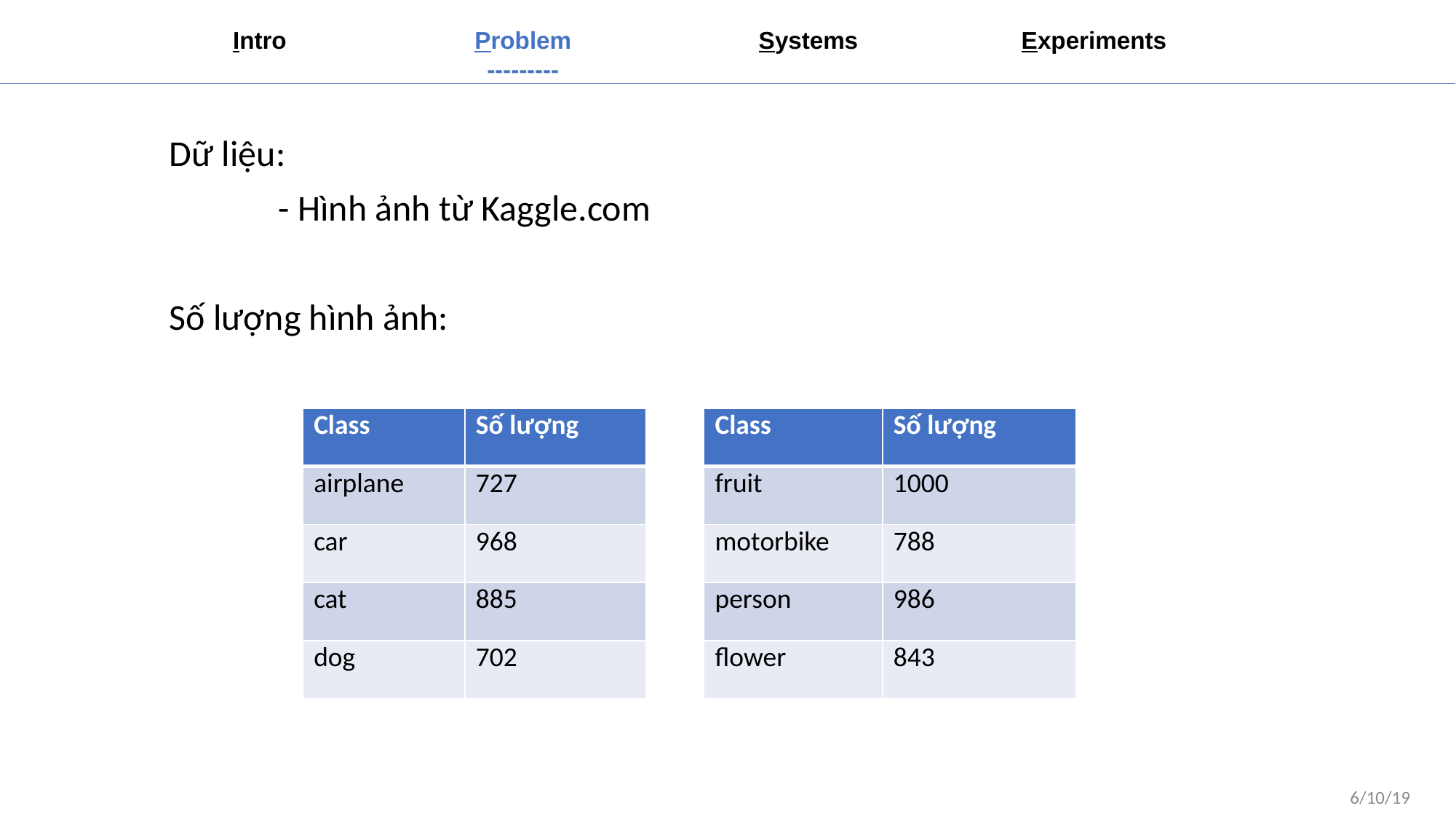

Intro
Problem
---------
Systems
Experiments
Dữ liệu:
	- Hình ảnh từ Kaggle.com

Số lượng hình ảnh:

| Class | Số lượng |
| --- | --- |
| fruit | 1000 |
| motorbike | 788 |
| person | 986 |
| flower | 843 |
| Class | Số lượng |
| --- | --- |
| airplane | 727 |
| car | 968 |
| cat | 885 |
| dog | 702 |
6/10/19